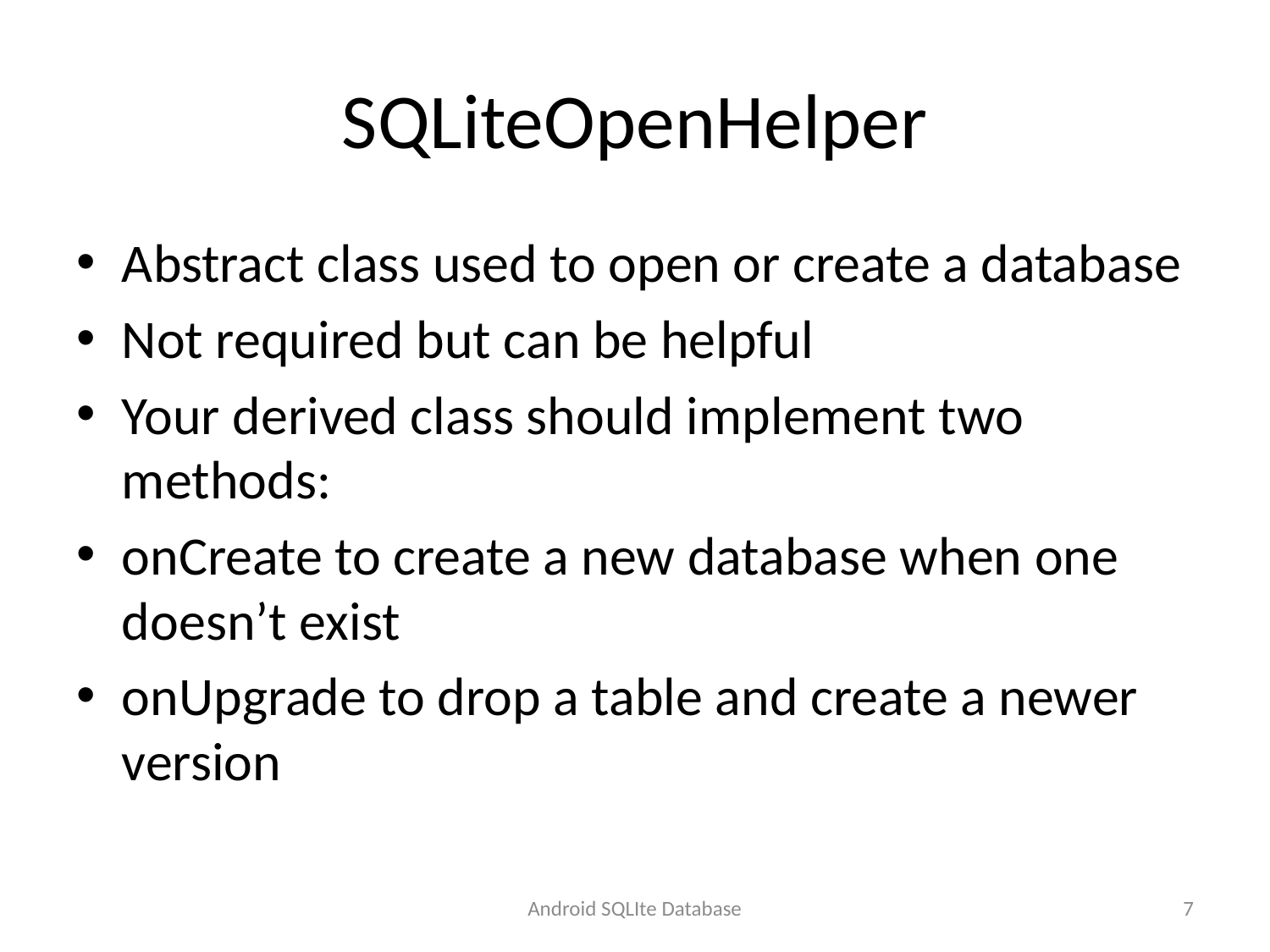

# SQLiteOpenHelper
Abstract class used to open or create a database
Not required but can be helpful
Your derived class should implement two methods:
onCreate to create a new database when one doesn’t exist
onUpgrade to drop a table and create a newer version

Android SQLIte Database
7